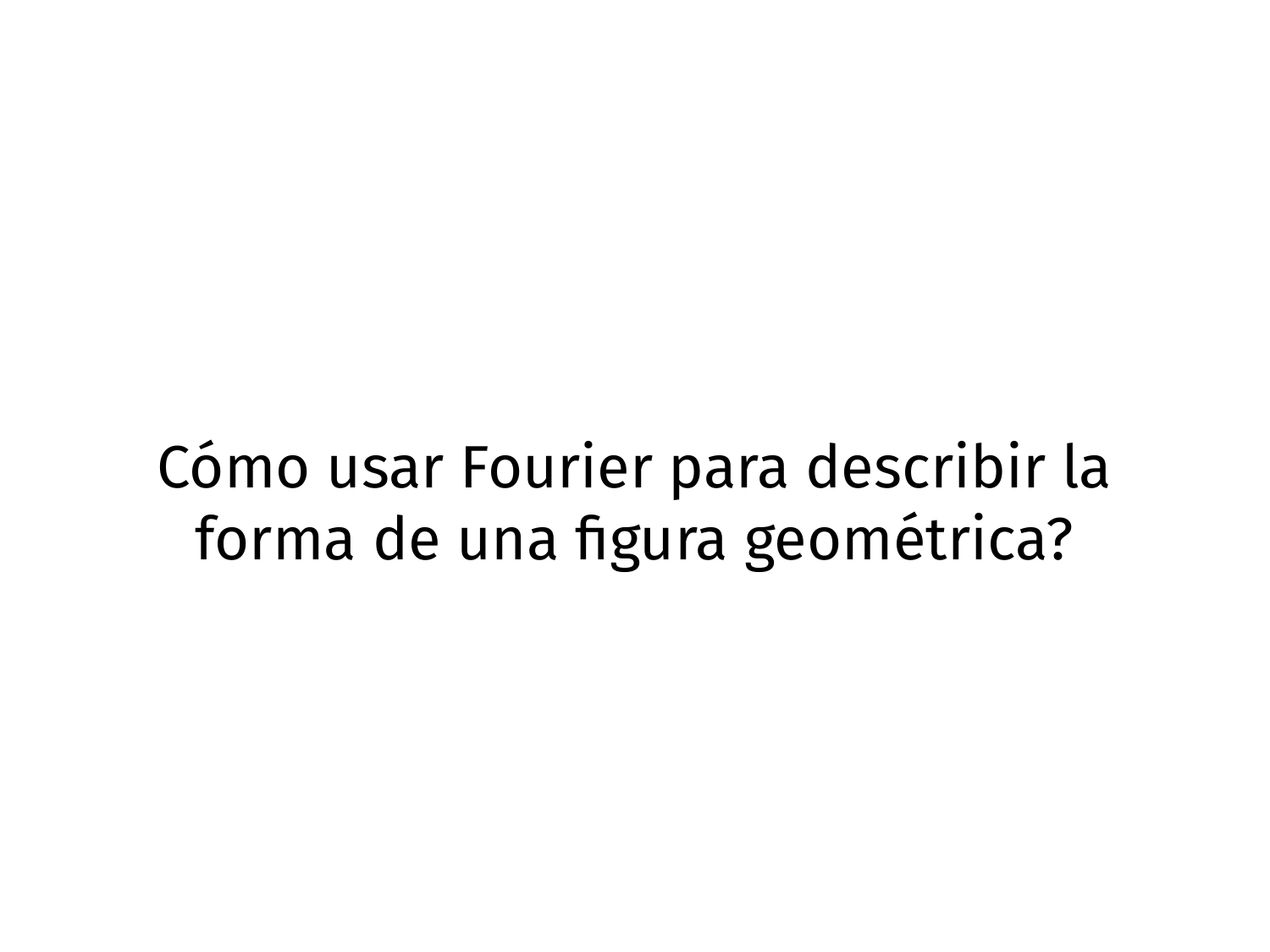

# Cómo usar Fourier para describir la forma de una figura geométrica?